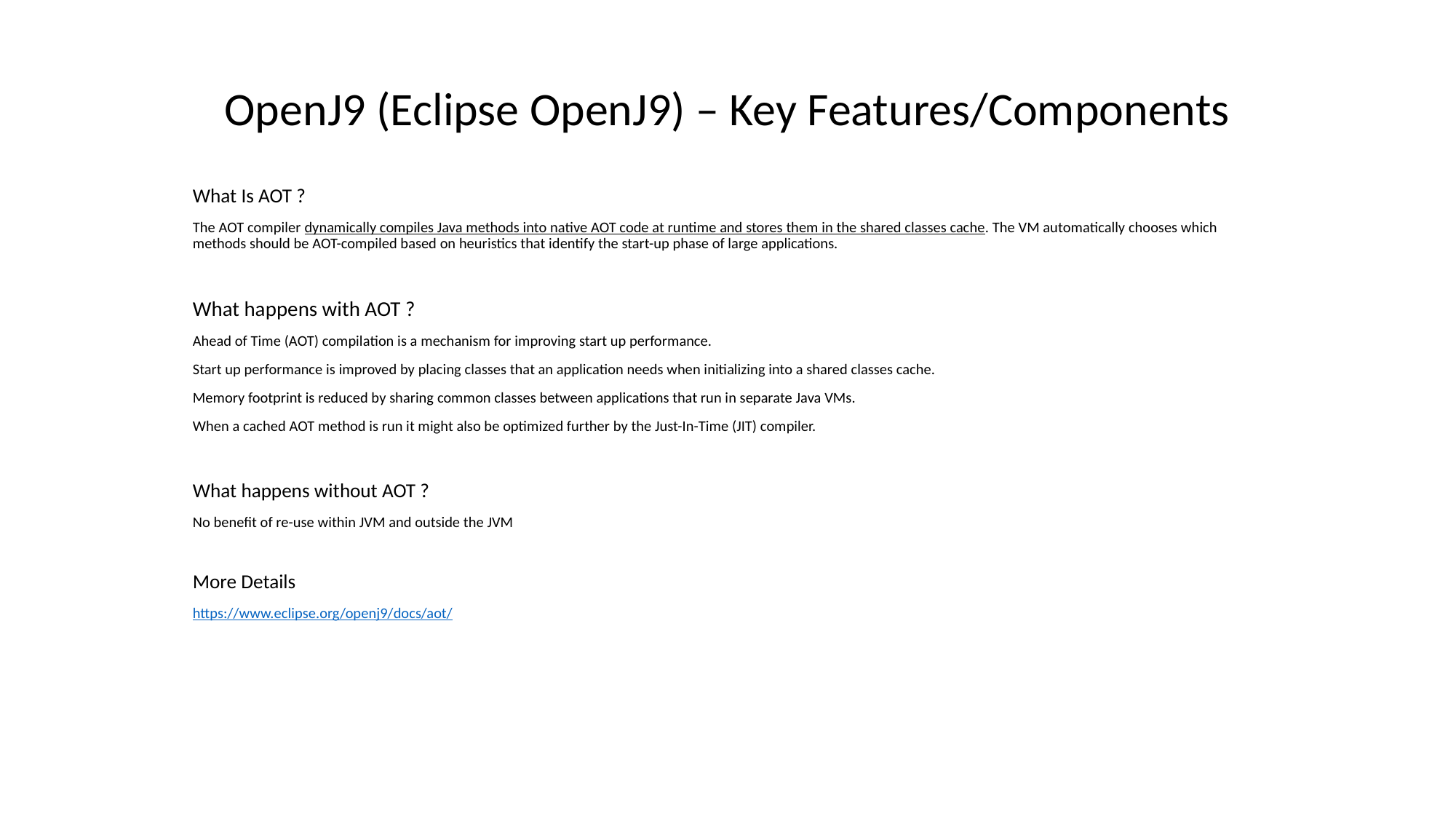

# OpenJ9 (Eclipse OpenJ9) – Key Features/Components
What Is AOT ?
The AOT compiler dynamically compiles Java methods into native AOT code at runtime and stores them in the shared classes cache. The VM automatically chooses which methods should be AOT-compiled based on heuristics that identify the start-up phase of large applications.

What happens with AOT ?
Ahead of Time (AOT) compilation is a mechanism for improving start up performance.
Start up performance is improved by placing classes that an application needs when initializing into a shared classes cache.
Memory footprint is reduced by sharing common classes between applications that run in separate Java VMs.
When a cached AOT method is run it might also be optimized further by the Just-In-Time (JIT) compiler.

What happens without AOT ?
No benefit of re-use within JVM and outside the JVM

More Details
https://www.eclipse.org/openj9/docs/aot/